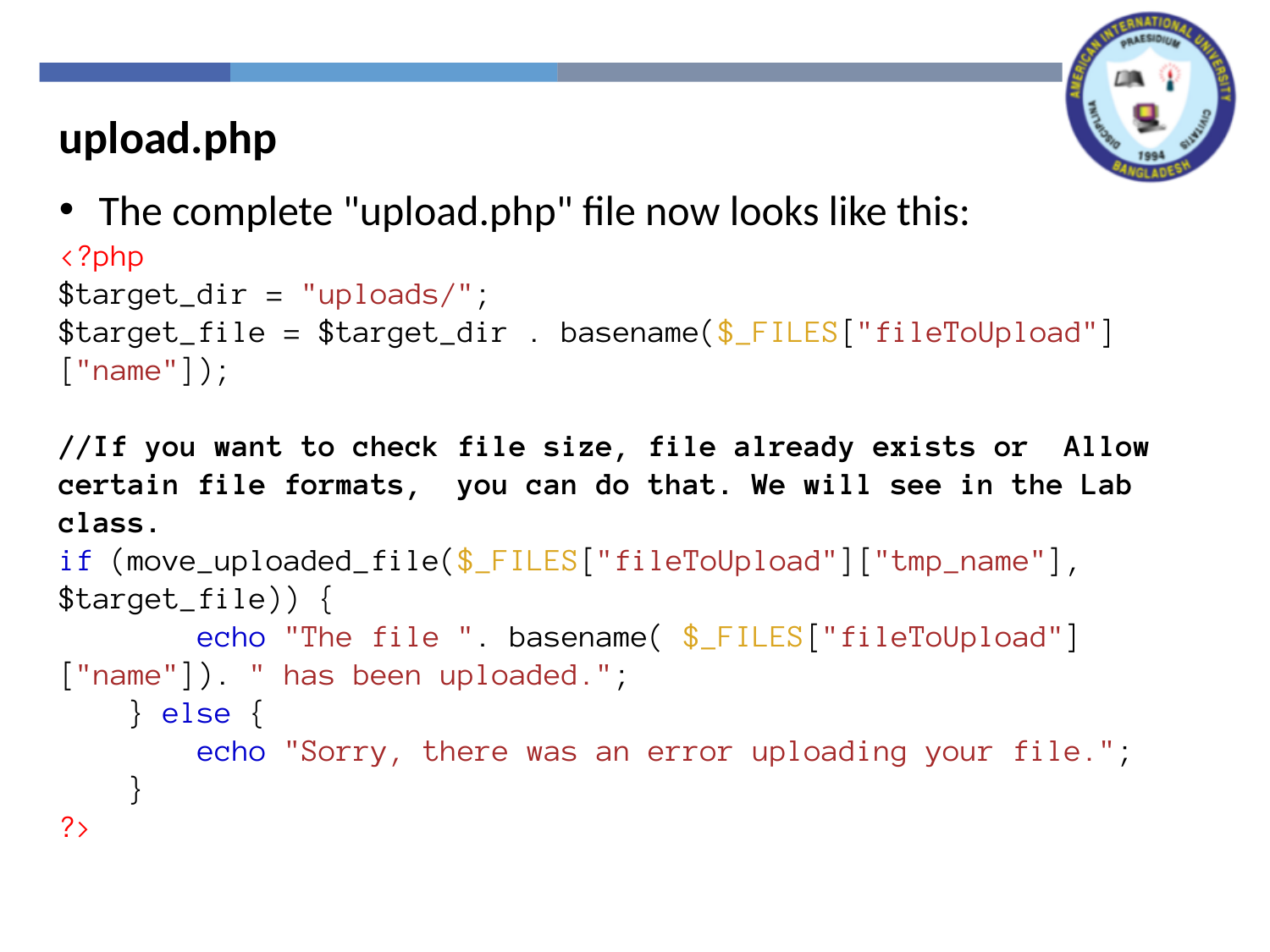

upload.php
The complete "upload.php" file now looks like this:
<?php
$target_dir = "uploads/";
$target_file = $target_dir . basename($_FILES["fileToUpload"]["name"]);

//If you want to check file size, file already exists or  Allow certain file formats,  you can do that. We will see in the Lab class.
if (move_uploaded_file($_FILES["fileToUpload"]["tmp_name"], $target_file)) {
        echo "The file ". basename( $_FILES["fileToUpload"]["name"]). " has been uploaded.";
    } else {
        echo "Sorry, there was an error uploading your file.";
    }
?>